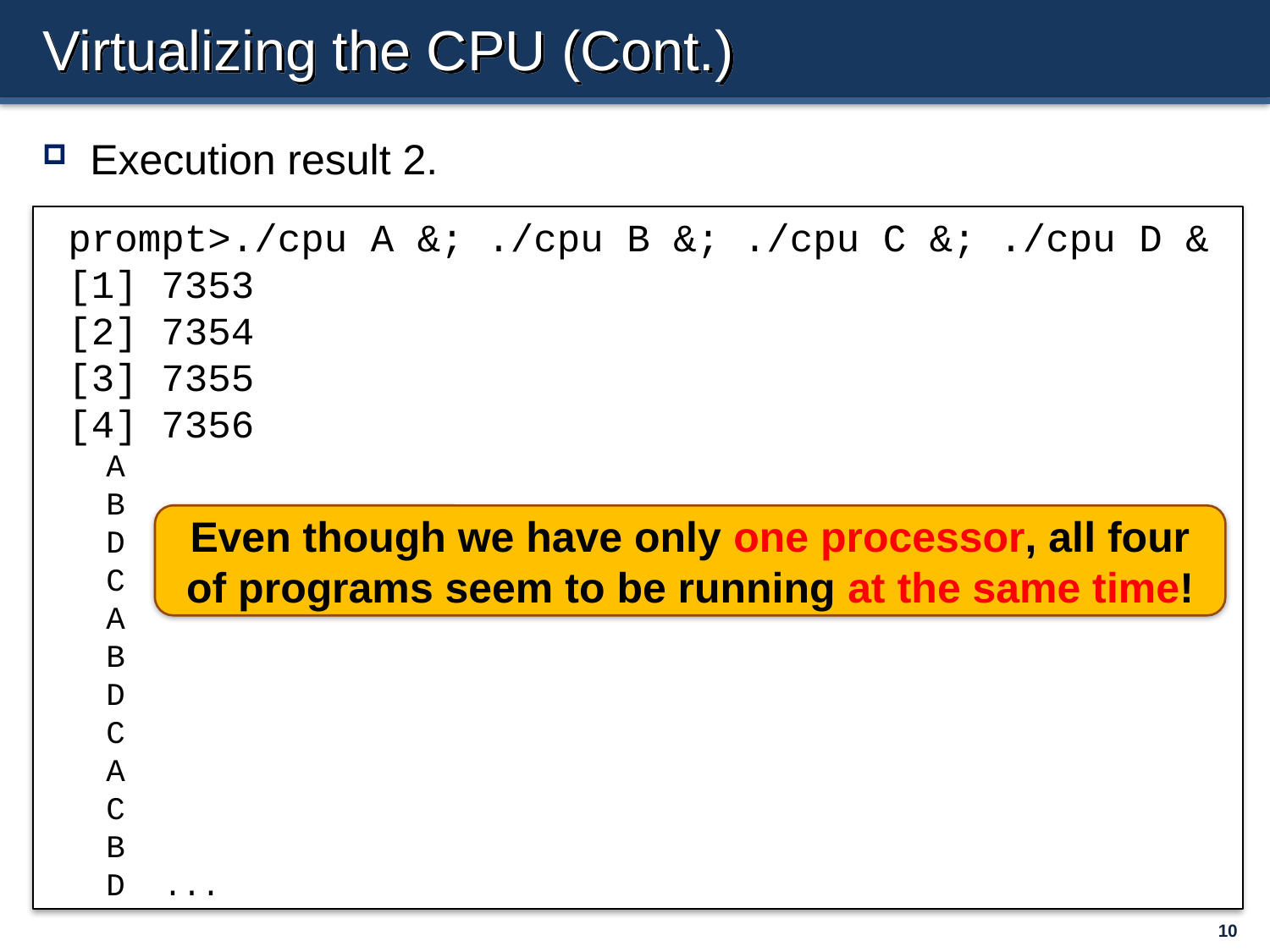

# Virtualizing the CPU (Cont.)
Execution result 2.
prompt>./cpu A &; ./cpu B &; ./cpu C &; ./cpu D &
[1] 7353
[2] 7354
[3] 7355
[4] 7356
  A
  B
  D
  C
  A
  B
  D
  C
  A
  C
  B
  D  ...
Even though we have only one processor, all four of programs seem to be running at the same time!
10